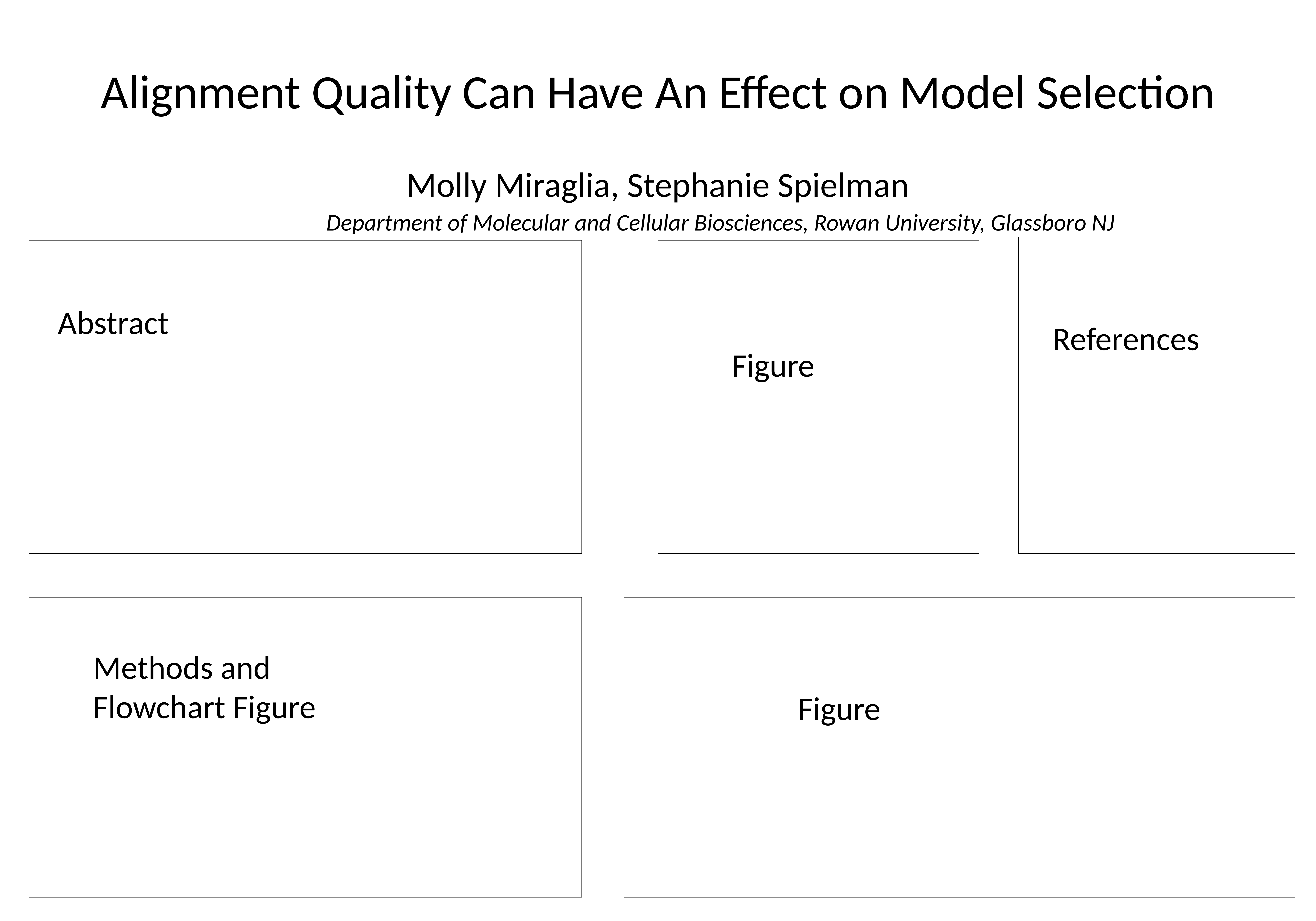

# Alignment Quality Can Have An Effect on Model Selection
Molly Miraglia, Stephanie Spielman
Department of Molecular and Cellular Biosciences, Rowan University, Glassboro NJ

Abstract
References
Figure

Methods and Flowchart Figure

Figure